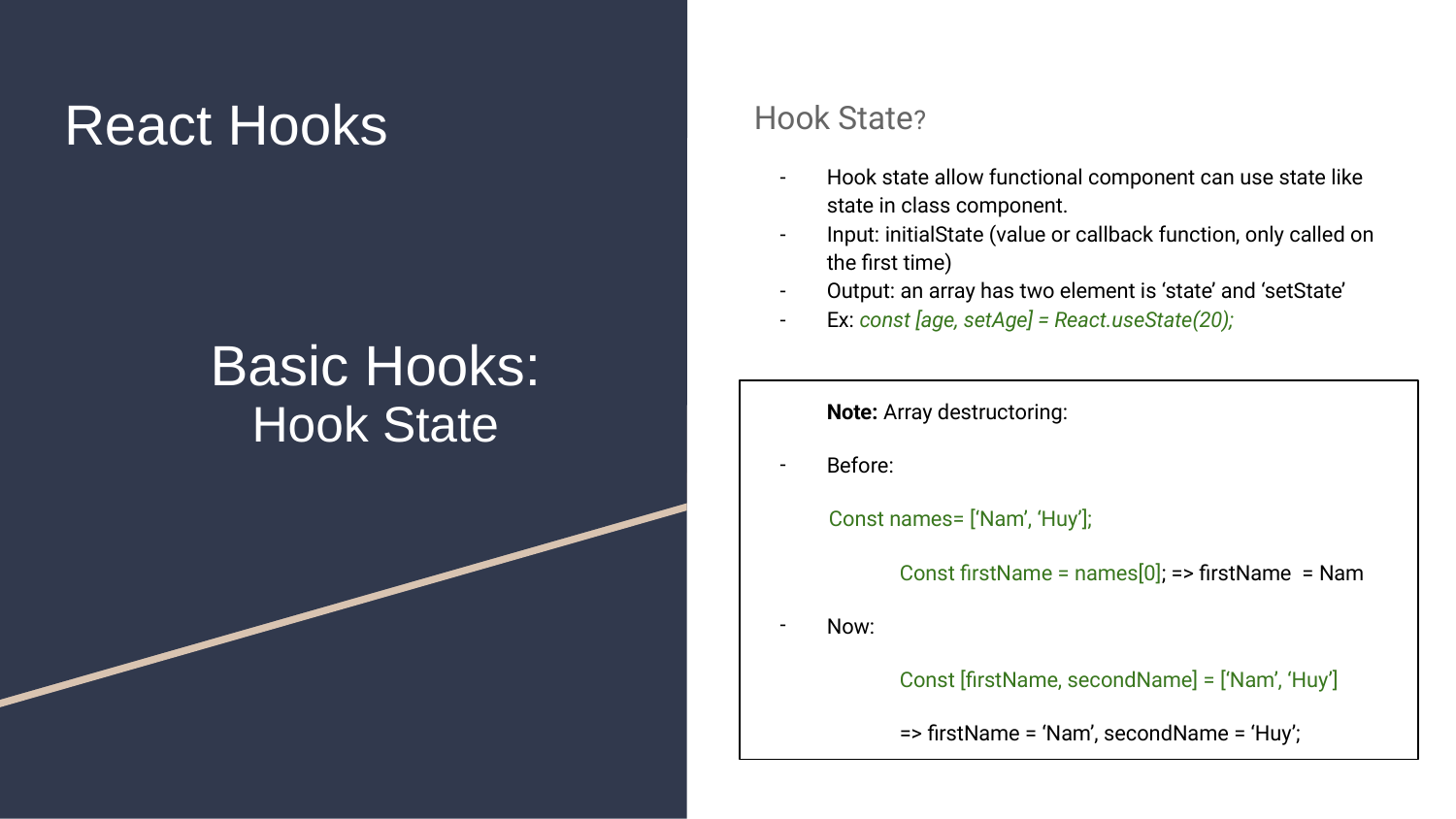

# React Hooks
Hook State?
Hook state allow functional component can use state like state in class component.
Input: initialState (value or callback function, only called on the first time)
Output: an array has two element is ‘state’ and ‘setState’
Ex: const [age, setAge] = React.useState(20);

Basic Hooks:
Hook State

Note: Array destructoring:
Before:
              Const names= [‘Nam’, ‘Huy’];
	Const firstName = names[0]; => firstName  = Nam
Now:
	Const [firstName, secondName] = [‘Nam’, ‘Huy’]
	=> firstName = ‘Nam’, secondName = ‘Huy’;